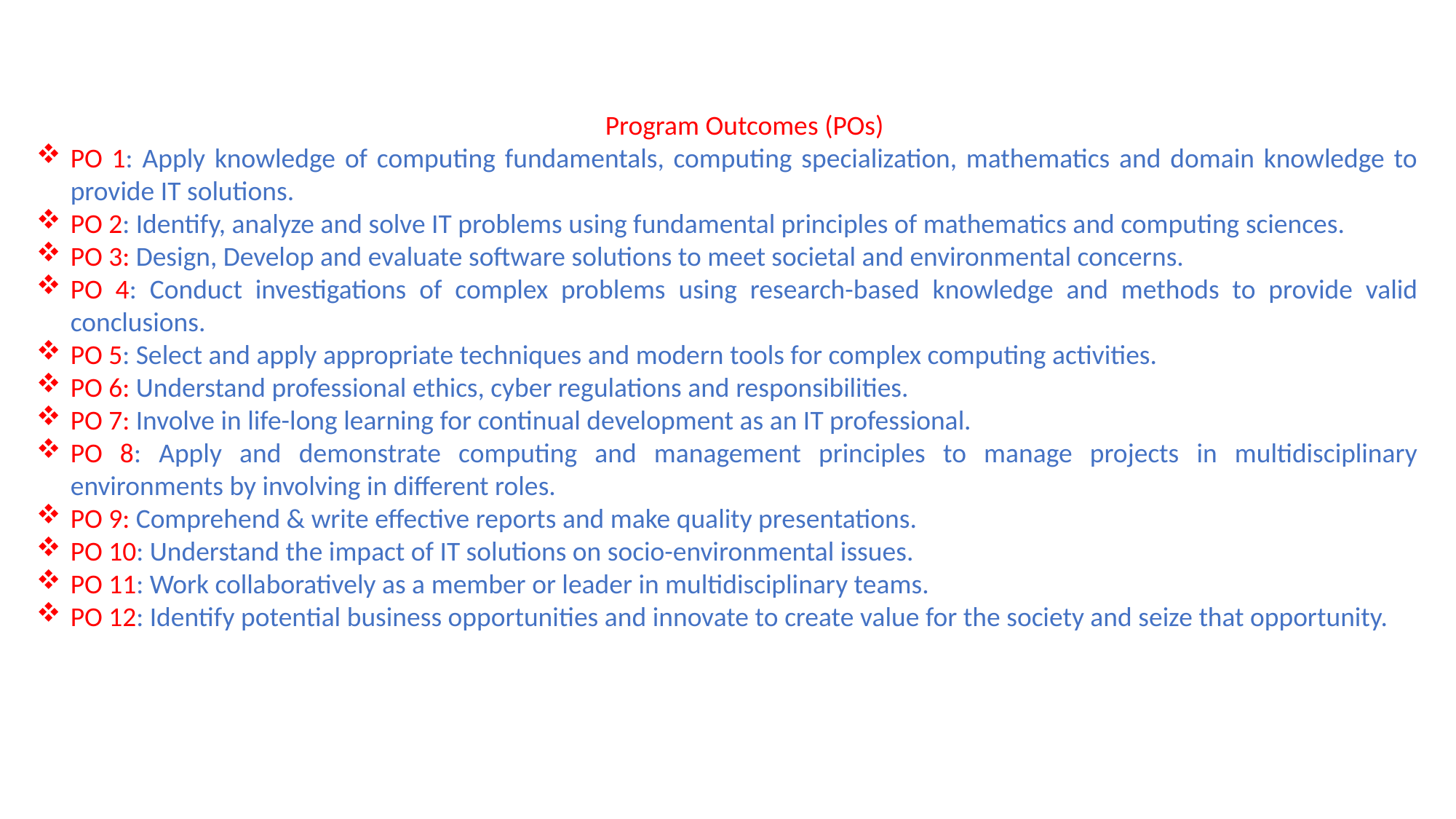

Program Outcomes (POs)
PO 1: Apply knowledge of computing fundamentals, computing specialization, mathematics and domain knowledge to provide IT solutions.
PO 2: Identify, analyze and solve IT problems using fundamental principles of mathematics and computing sciences.
PO 3: Design, Develop and evaluate software solutions to meet societal and environmental concerns.
PO 4: Conduct investigations of complex problems using research-based knowledge and methods to provide valid conclusions.
PO 5: Select and apply appropriate techniques and modern tools for complex computing activities.
PO 6: Understand professional ethics, cyber regulations and responsibilities.
PO 7: Involve in life-long learning for continual development as an IT professional.
PO 8: Apply and demonstrate computing and management principles to manage projects in multidisciplinary environments by involving in different roles.
PO 9: Comprehend & write effective reports and make quality presentations.
PO 10: Understand the impact of IT solutions on socio-environmental issues.
PO 11: Work collaboratively as a member or leader in multidisciplinary teams.
PO 12: Identify potential business opportunities and innovate to create value for the society and seize that opportunity.